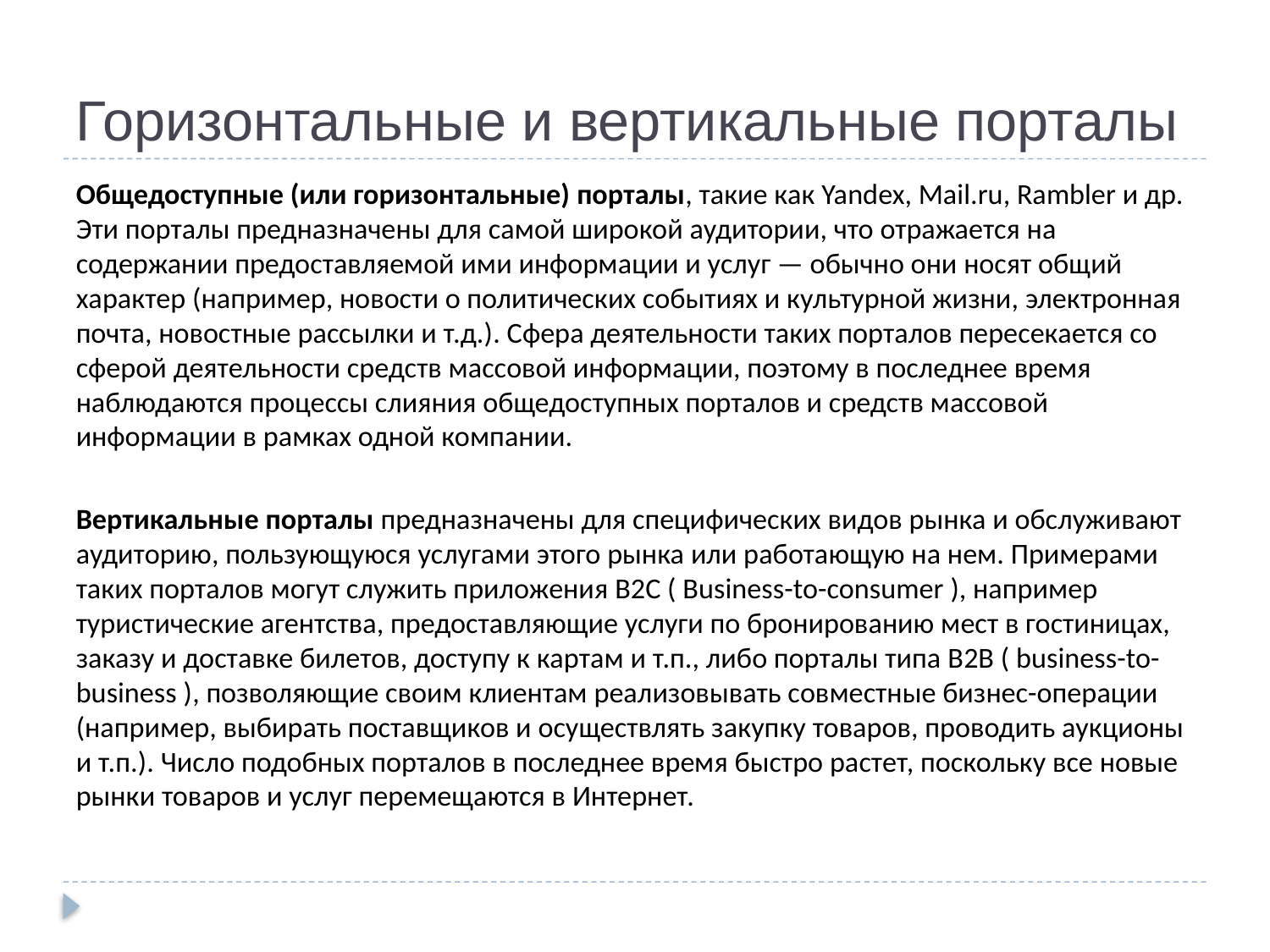

# Горизонтальные и вертикальные порталы
Общедоступные (или горизонтальные) порталы, такие как Yandex, Mail.ru, Rambler и др. Эти порталы предназначены для самой широкой аудитории, что отражается на содержании предоставляемой ими информации и услуг — обычно они носят общий характер (например, новости о политических событиях и культурной жизни, электронная почта, новостные рассылки и т.д.). Сфера деятельности таких порталов пересекается со сферой деятельности средств массовой информации, поэтому в последнее время наблюдаются процессы слияния общедоступных порталов и средств массовой информации в рамках одной компании.

Вертикальные порталы предназначены для специфических видов рынка и обслуживают аудиторию, пользующуюся услугами этого рынка или работающую на нем. Примерами таких порталов могут служить приложения B2C ( Business-to-consumer ), например туристические агентства, предоставляющие услуги по бронированию мест в гостиницах, заказу и доставке билетов, доступу к картам и т.п., либо порталы типа B2B ( business-to-business ), позволяющие своим клиентам реализовывать совместные бизнес-операции (например, выбирать поставщиков и осуществлять закупку товаров, проводить аукционы и т.п.). Число подобных порталов в последнее время быстро растет, поскольку все новые рынки товаров и услуг перемещаются в Интернет.